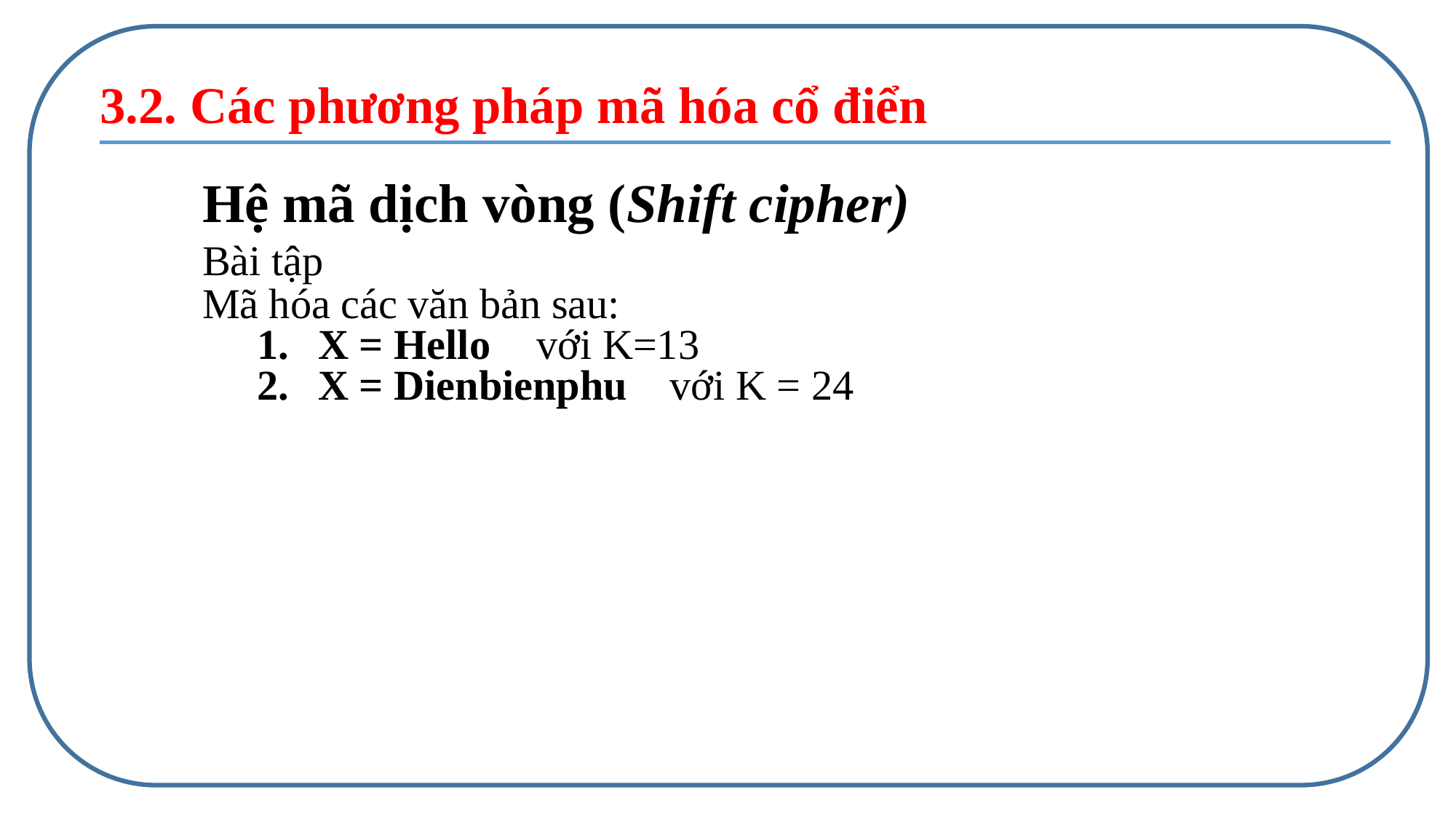

3.2. Các phương pháp mã hóa cổ điển
	Hệ mã dịch vòng (Shift cipher)
	Bài tập
	Mã hóa các văn bản sau:
X = Hello 	với K=13
X = Dienbienphu    với K = 24